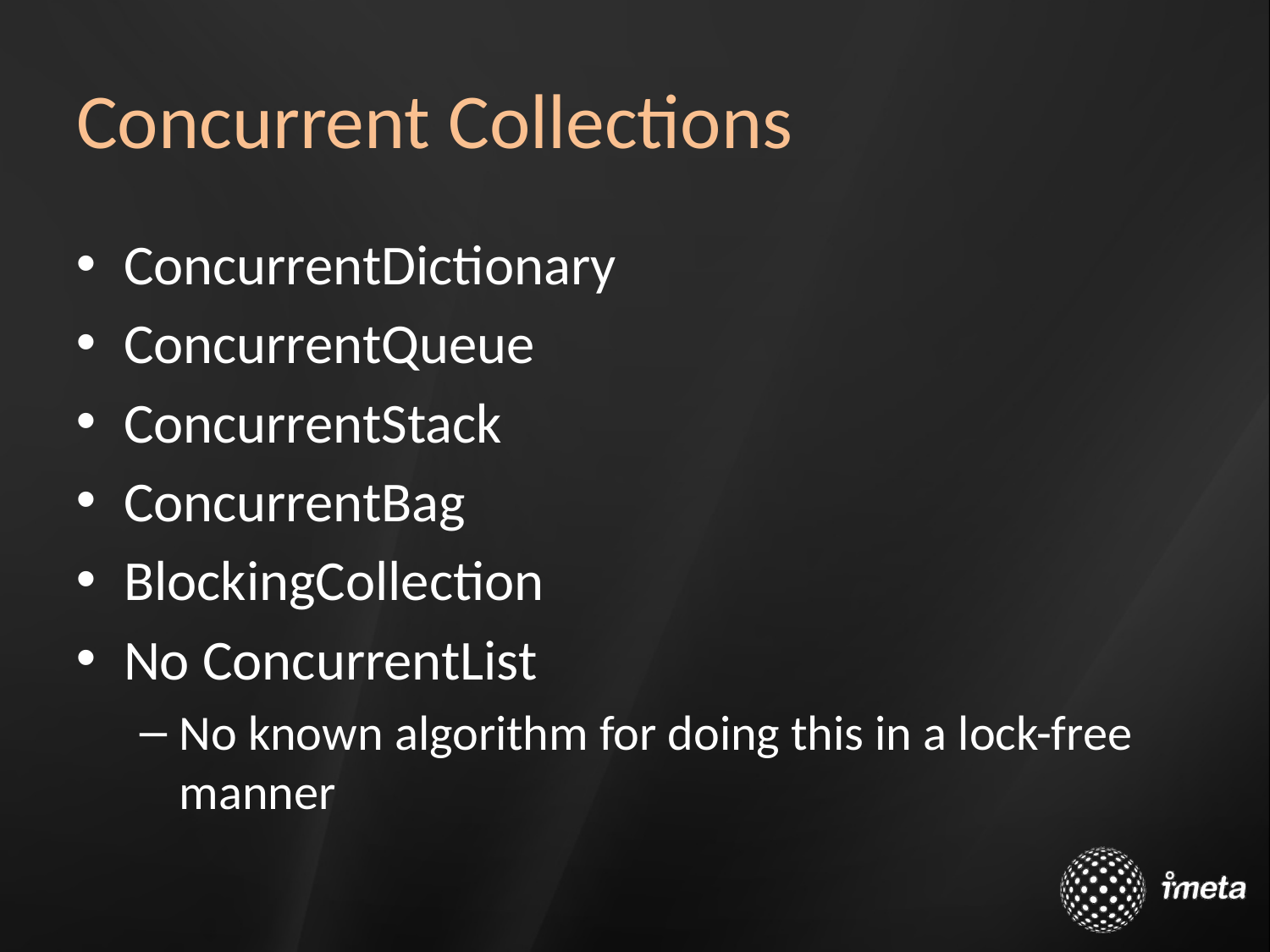

# Concurrent Collections
ConcurrentDictionary
ConcurrentQueue
ConcurrentStack
ConcurrentBag
BlockingCollection
No ConcurrentList
No known algorithm for doing this in a lock-free manner